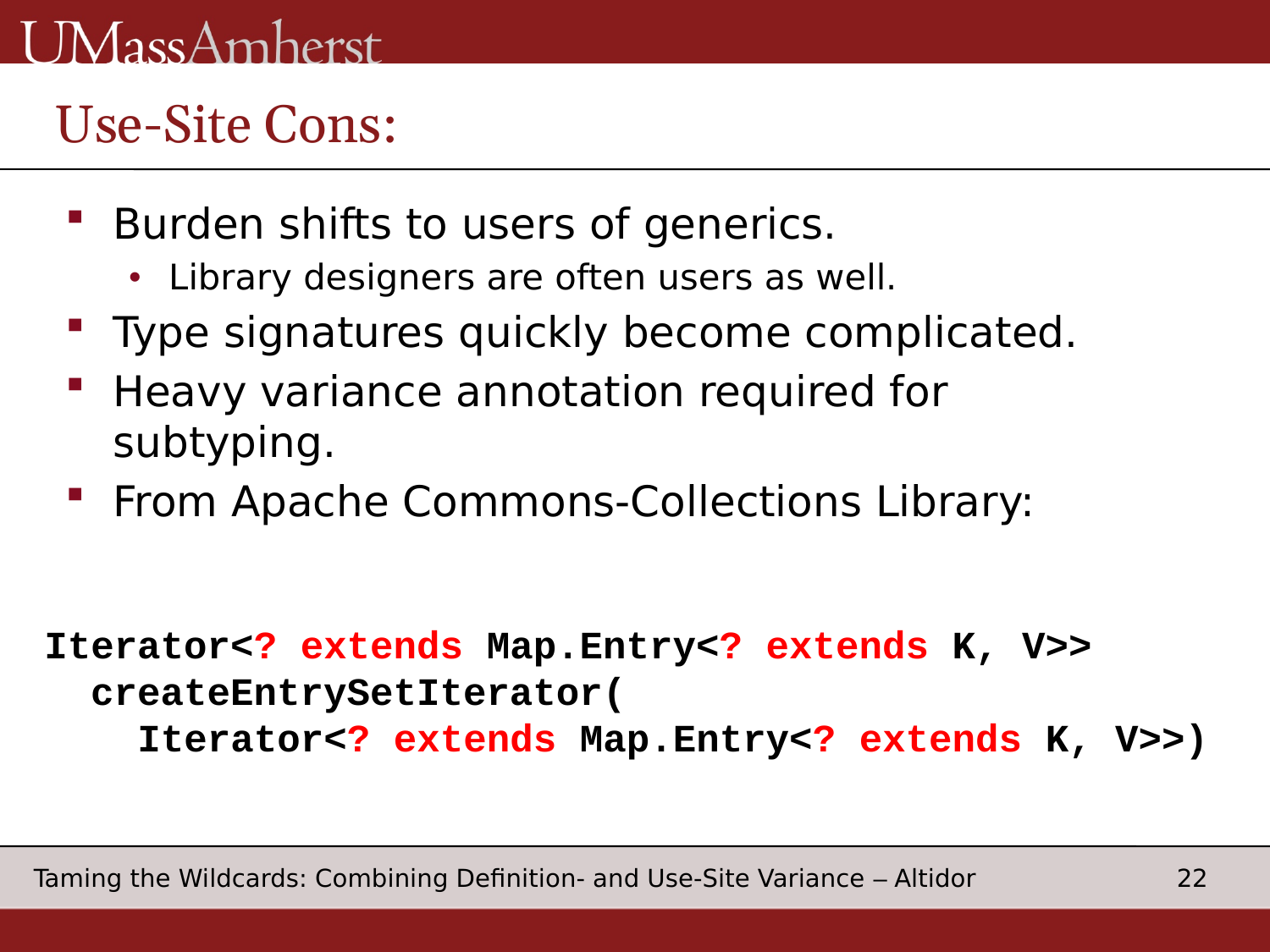

# Use-Site Cons:
Burden shifts to users of generics.
Library designers are often users as well.
Type signatures quickly become complicated.
Heavy variance annotation required for subtyping.
From Apache Commons-Collections Library:
Iterator<? extends Map.Entry<? extends K, V>>
  createEntrySetIterator(
    Iterator<? extends Map.Entry<? extends K, V>>)